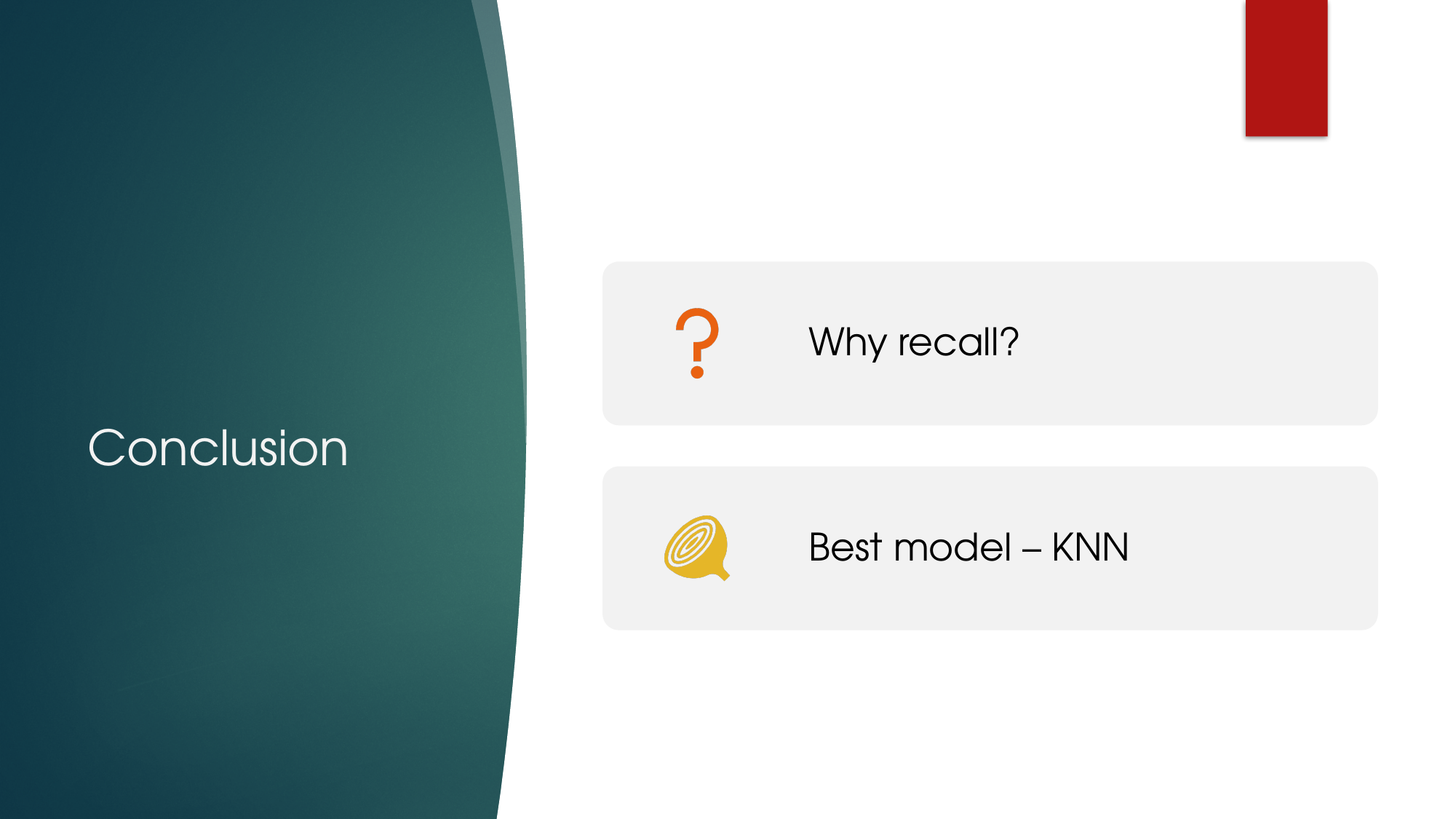

# Conclusion
Why recall?
Best model – KNN